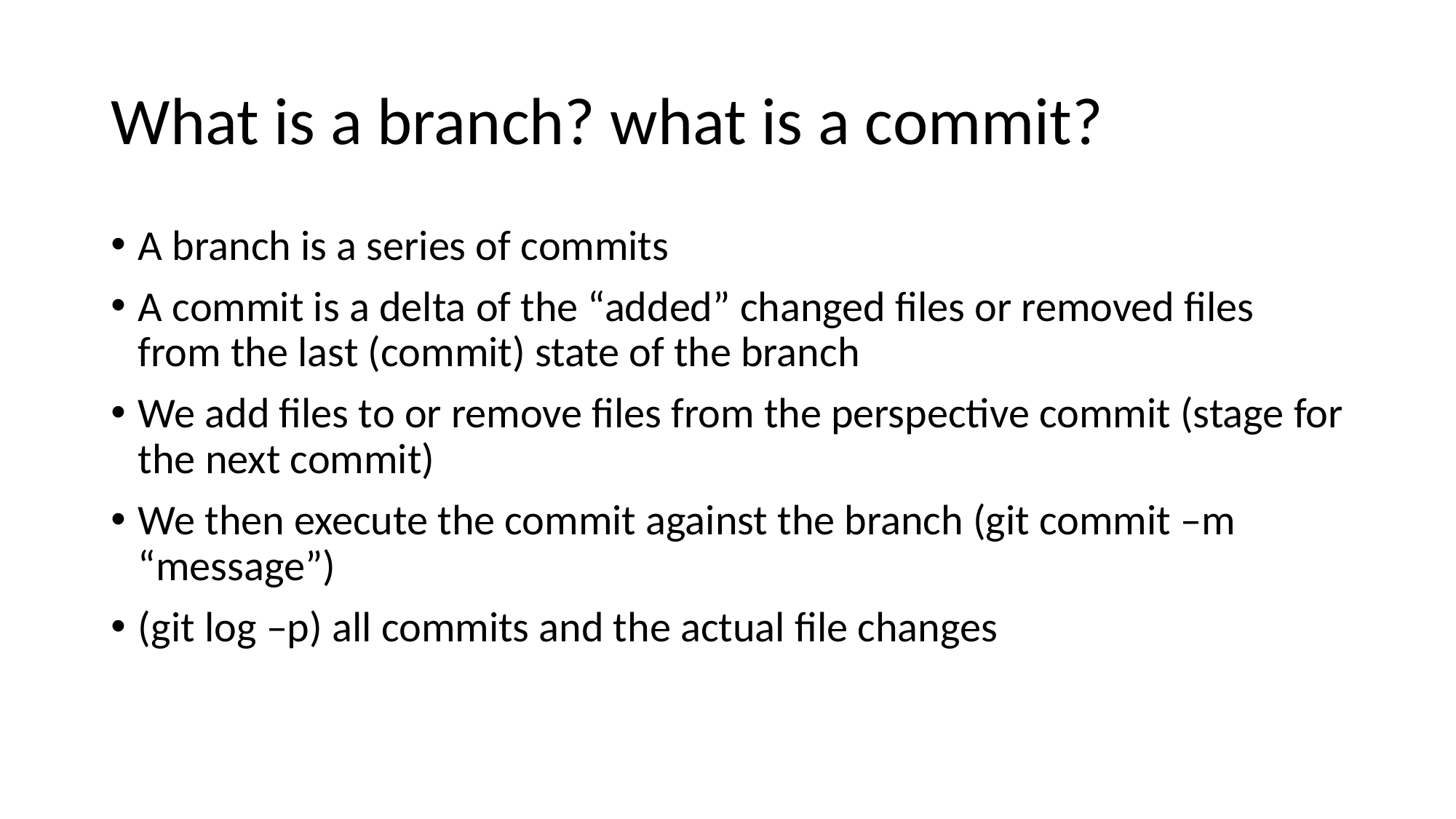

# What is a branch? what is a commit?
A branch is a series of commits
A commit is a delta of the “added” changed files or removed files from the last (commit) state of the branch
We add files to or remove files from the perspective commit (stage for the next commit)
We then execute the commit against the branch (git commit –m “message”)
(git log –p) all commits and the actual file changes